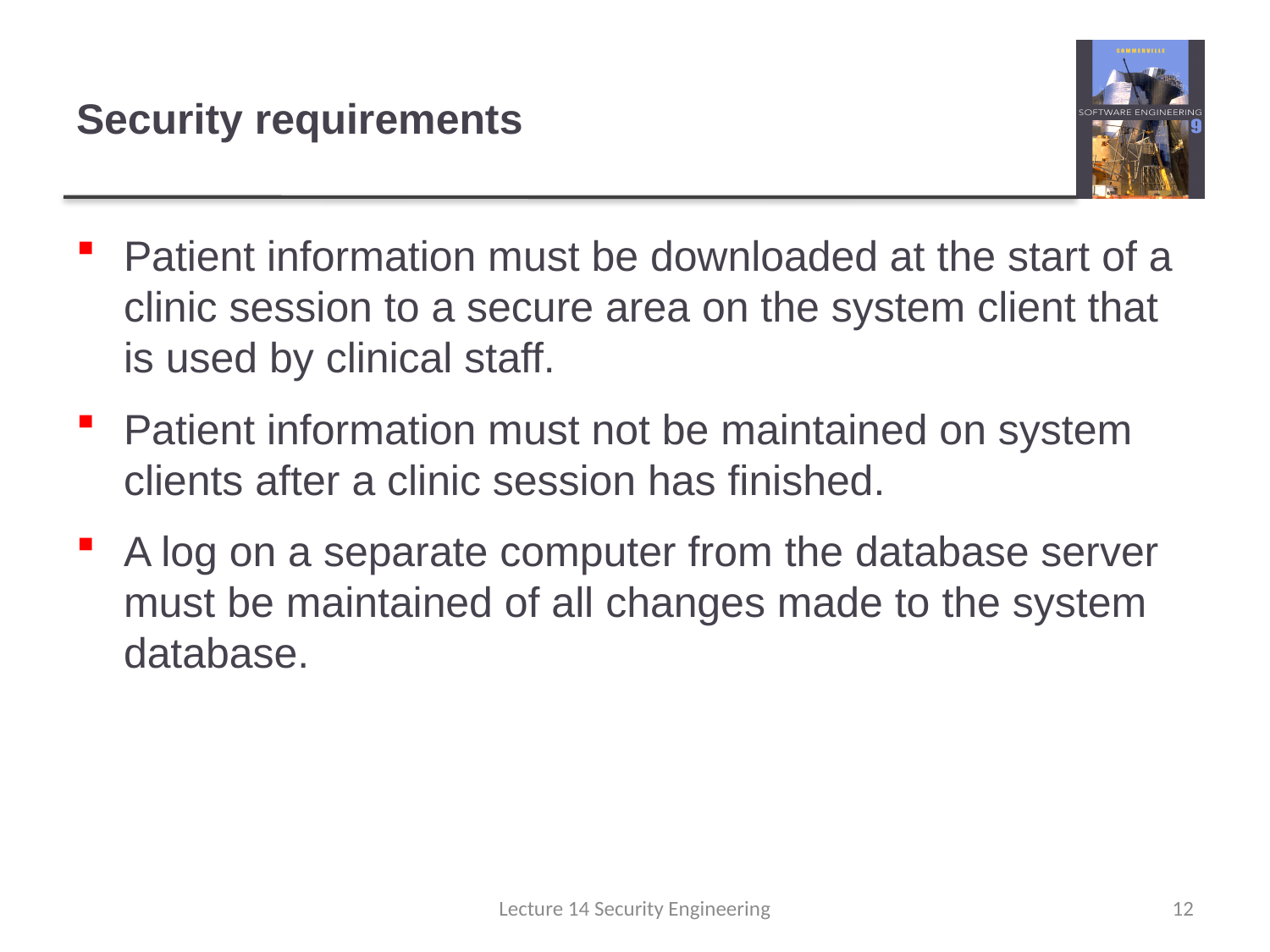

# Security requirements
Patient information must be downloaded at the start of a clinic session to a secure area on the system client that is used by clinical staff.
Patient information must not be maintained on system clients after a clinic session has finished.
A log on a separate computer from the database server must be maintained of all changes made to the system database.
Lecture 14 Security Engineering
12